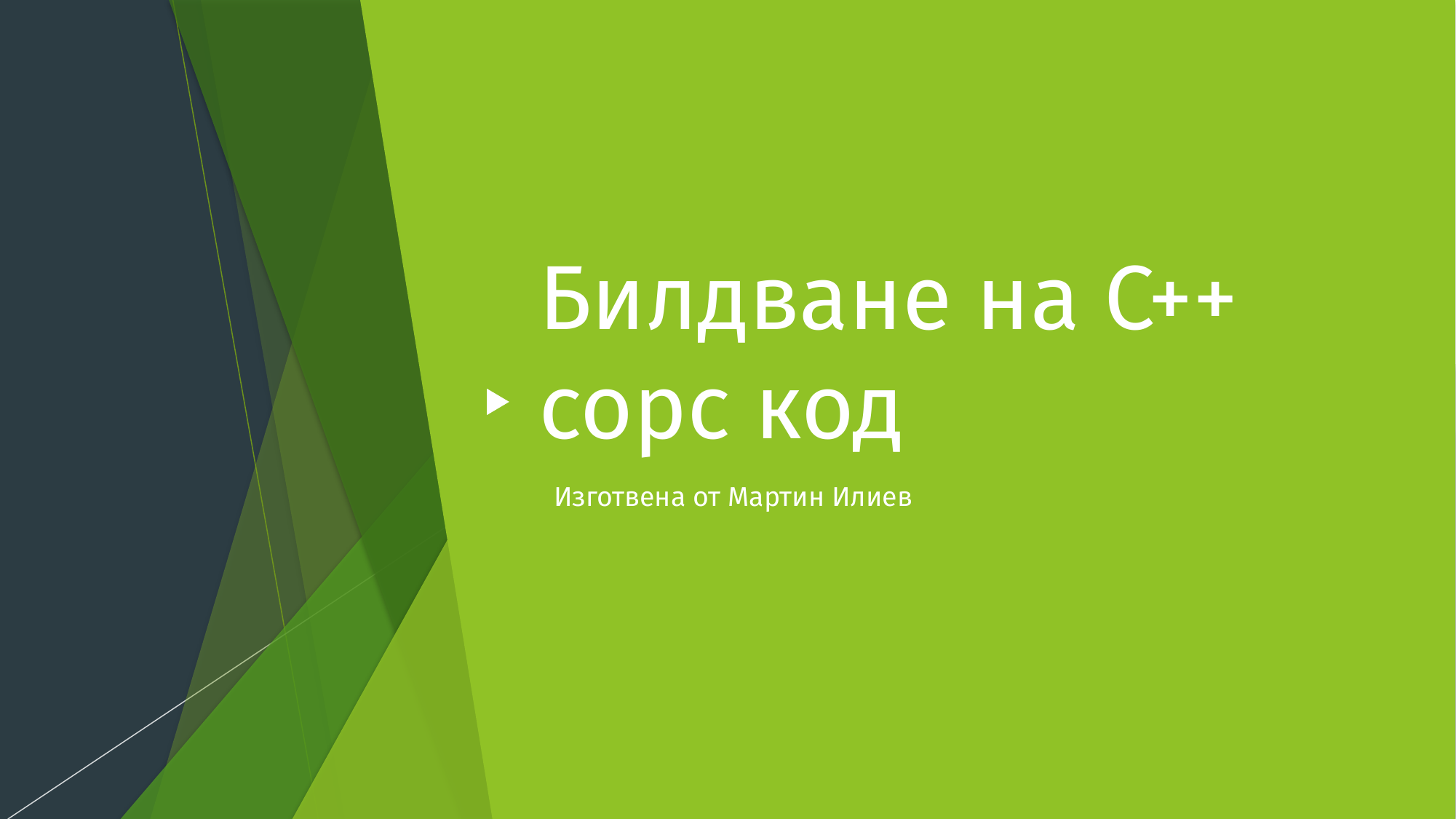

# Билдване на С++ сорс код

Изготвена от Мартин Илиев